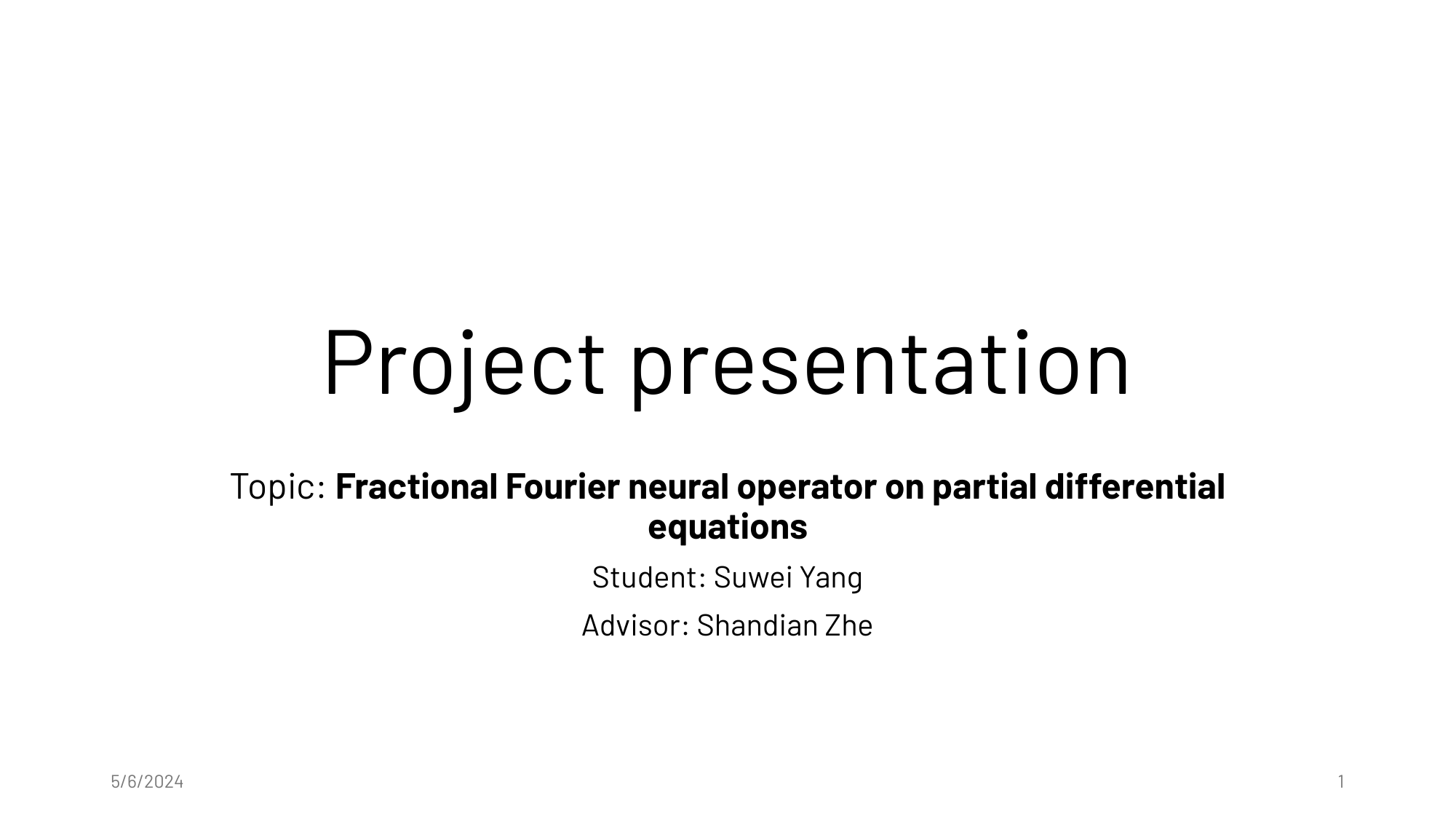

# Project presentation
Topic: Fractional Fourier neural operator on partial differential equations
Student: Suwei Yang
Advisor: Shandian Zhe
5/6/2024
1